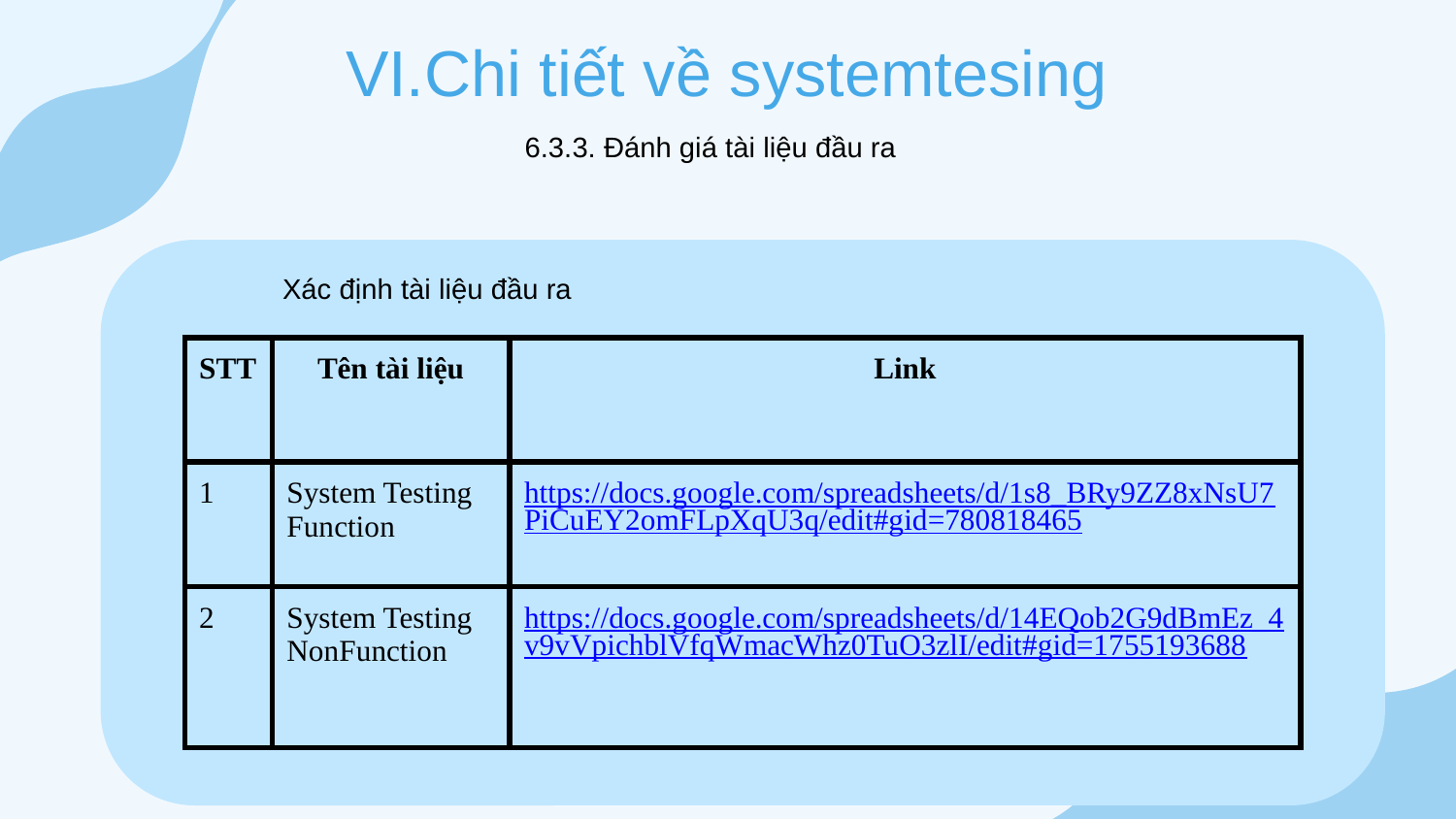

# VI.Chi tiết về systemtesing
6.3.3. Đánh giá tài liệu đầu ra

Xác định tài liệu đầu ra
| STT | Tên tài liệu | Link |
| --- | --- | --- |
| 1 | System Testing Function | https://docs.google.com/spreadsheets/d/1s8\_BRy9ZZ8xNsU7PiCuEY2omFLpXqU3q/edit#gid=780818465 |
| 2 | System Testing NonFunction | https://docs.google.com/spreadsheets/d/14EQob2G9dBmEz\_4v9vVpichblVfqWmacWhz0TuO3zlI/edit#gid=1755193688 |